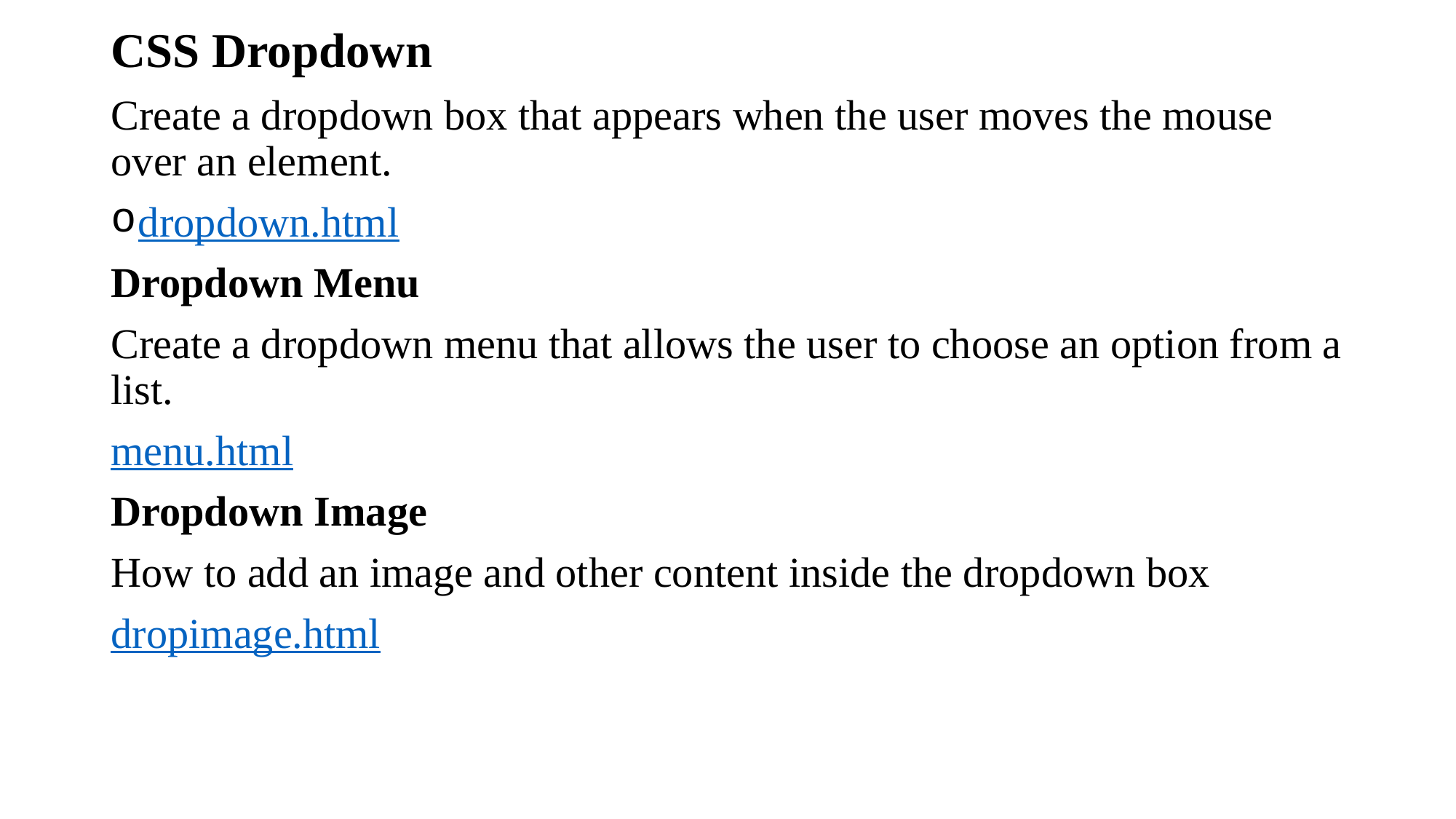

# CSS Dropdown
Create a dropdown box that appears when the user moves the mouse over an element.
dropdown.html
Dropdown Menu
Create a dropdown menu that allows the user to choose an option from a list.
menu.html
Dropdown Image
How to add an image and other content inside the dropdown box
dropimage.html